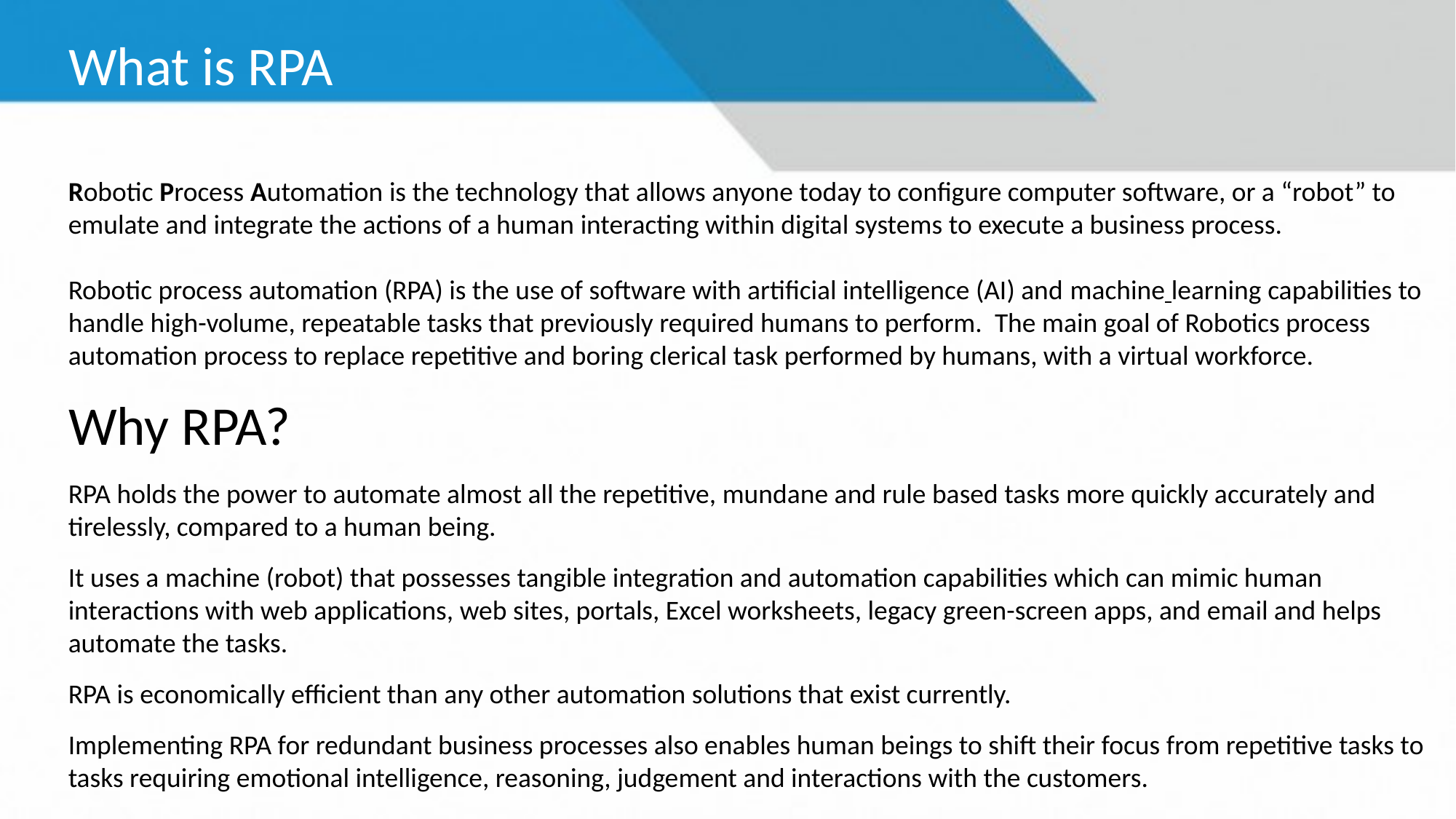

# What is RPA
Robotic Process Automation is the technology that allows anyone today to configure computer software, or a “robot” to emulate and integrate the actions of a human interacting within digital systems to execute a business process.

Robotic process automation (RPA) is the use of software with artificial intelligence (AI) and machine learning capabilities to handle high-volume, repeatable tasks that previously required humans to perform.  The main goal of Robotics process automation process to replace repetitive and boring clerical task performed by humans, with a virtual workforce.
Why RPA?
RPA holds the power to automate almost all the repetitive, mundane and rule based tasks more quickly accurately and tirelessly, compared to a human being.

It uses a machine (robot) that possesses tangible integration and automation capabilities which can mimic human interactions with web applications, web sites, portals, Excel worksheets, legacy green-screen apps, and email and helps automate the tasks.

RPA is economically efficient than any other automation solutions that exist currently.

Implementing RPA for redundant business processes also enables human beings to shift their focus from repetitive tasks to tasks requiring emotional intelligence, reasoning, judgement and interactions with the customers.